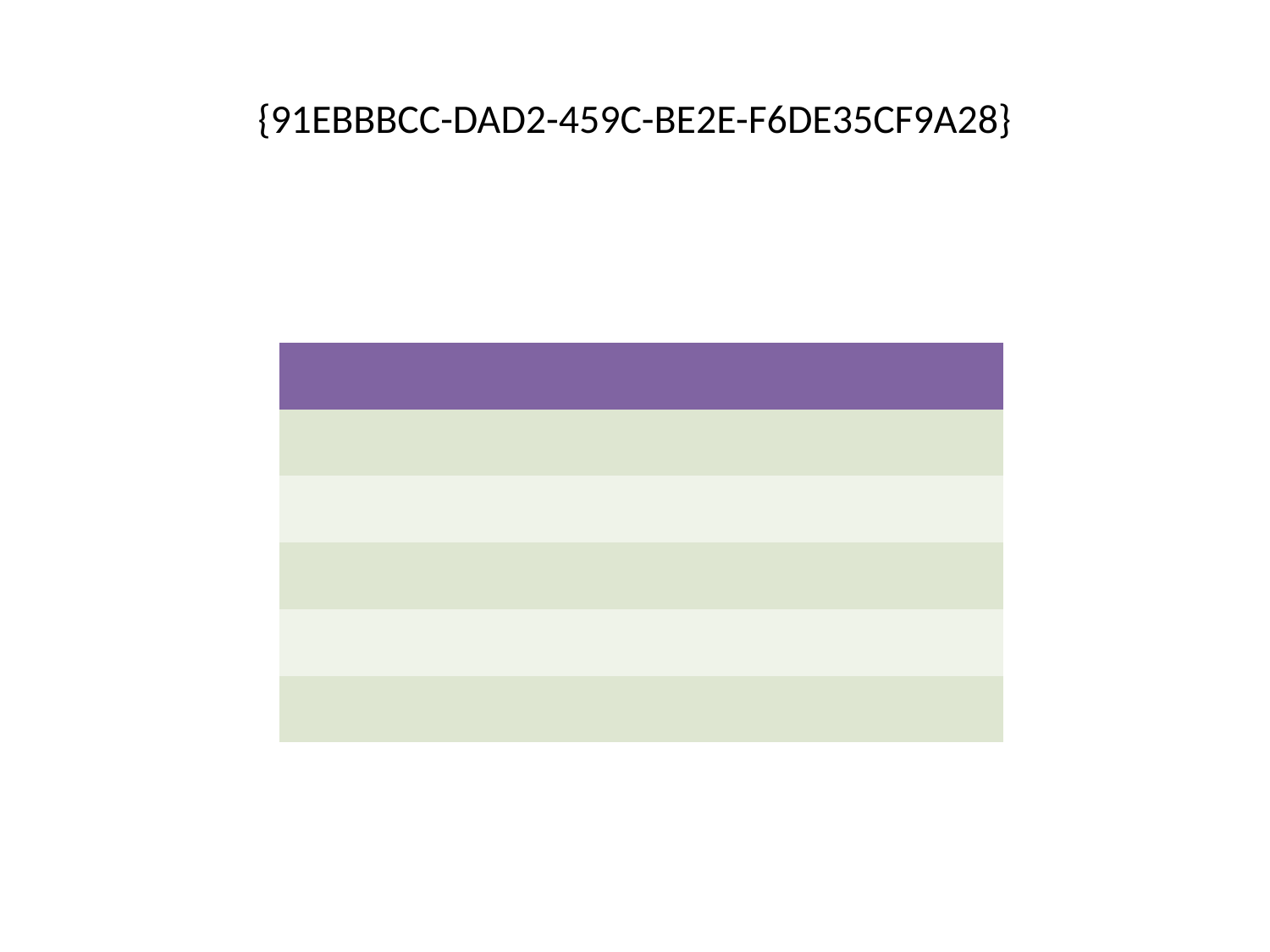

# {91EBBBCC-DAD2-459C-BE2E-F6DE35CF9A28}
|  |  |  |  |  |  |  |  |  |
| --- | --- | --- | --- | --- | --- | --- | --- | --- |
|  |  |  |  |  |  |  |  |  |
|  |  |  |  |  |  |  |  |  |
|  |  |  |  |  |  |  |  |  |
|  |  |  |  |  |  |  |  |  |
|  |  |  |  |  |  |  |  |  |